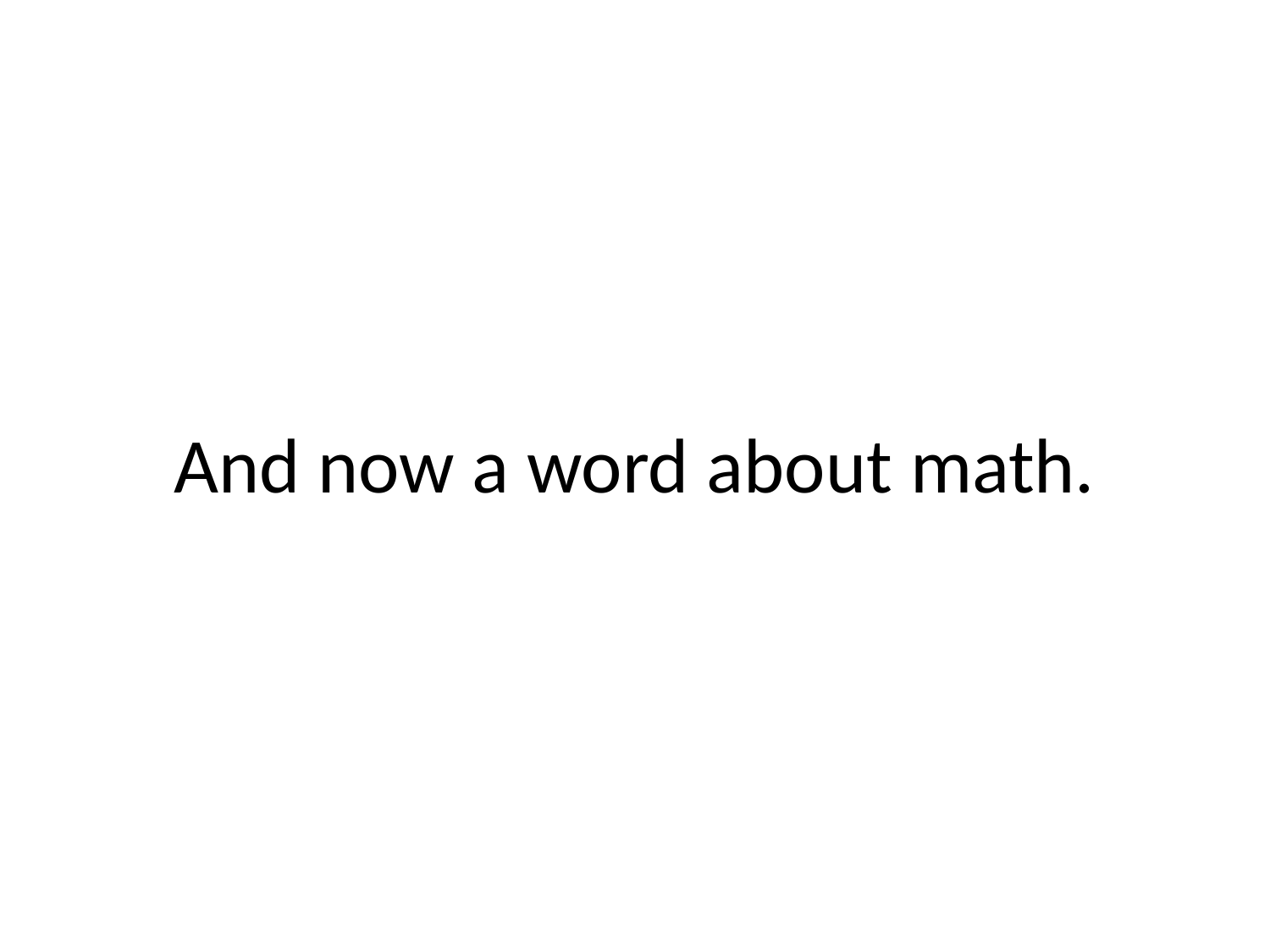

# And now a word about math.